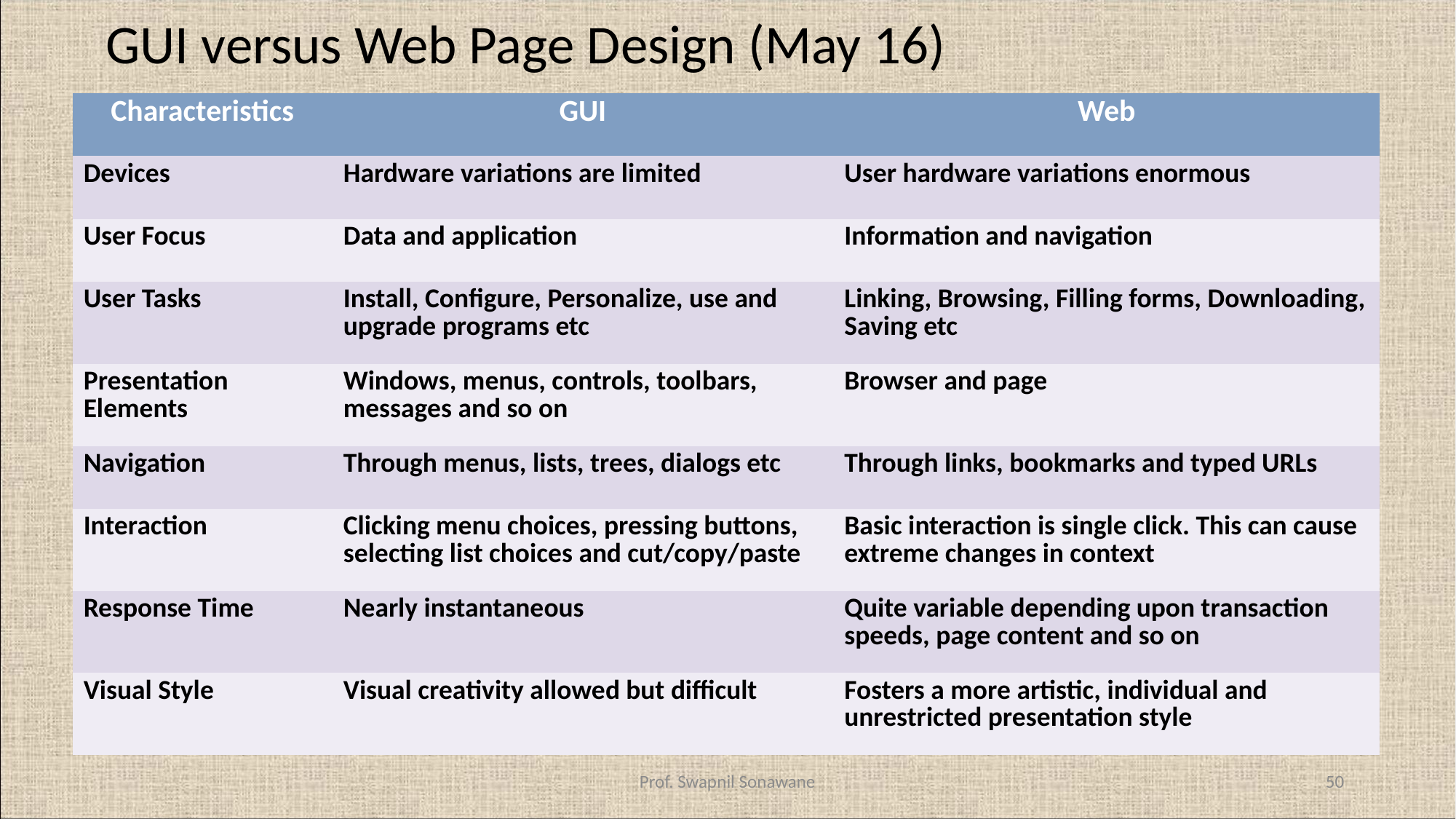

# GUI versus Web Page Design (May 16)
| Characteristics | GUI | Web |
| --- | --- | --- |
| Devices | Hardware variations are limited | User hardware variations enormous |
| User Focus | Data and application | Information and navigation |
| User Tasks | Install, Configure, Personalize, use and upgrade programs etc | Linking, Browsing, Filling forms, Downloading, Saving etc |
| Presentation Elements | Windows, menus, controls, toolbars, messages and so on | Browser and page |
| Navigation | Through menus, lists, trees, dialogs etc | Through links, bookmarks and typed URLs |
| Interaction | Clicking menu choices, pressing buttons, selecting list choices and cut/copy/paste | Basic interaction is single click. This can cause extreme changes in context |
| Response Time | Nearly instantaneous | Quite variable depending upon transaction speeds, page content and so on |
| Visual Style | Visual creativity allowed but difficult | Fosters a more artistic, individual and unrestricted presentation style |

Prof. Swapnil Sonawane
50